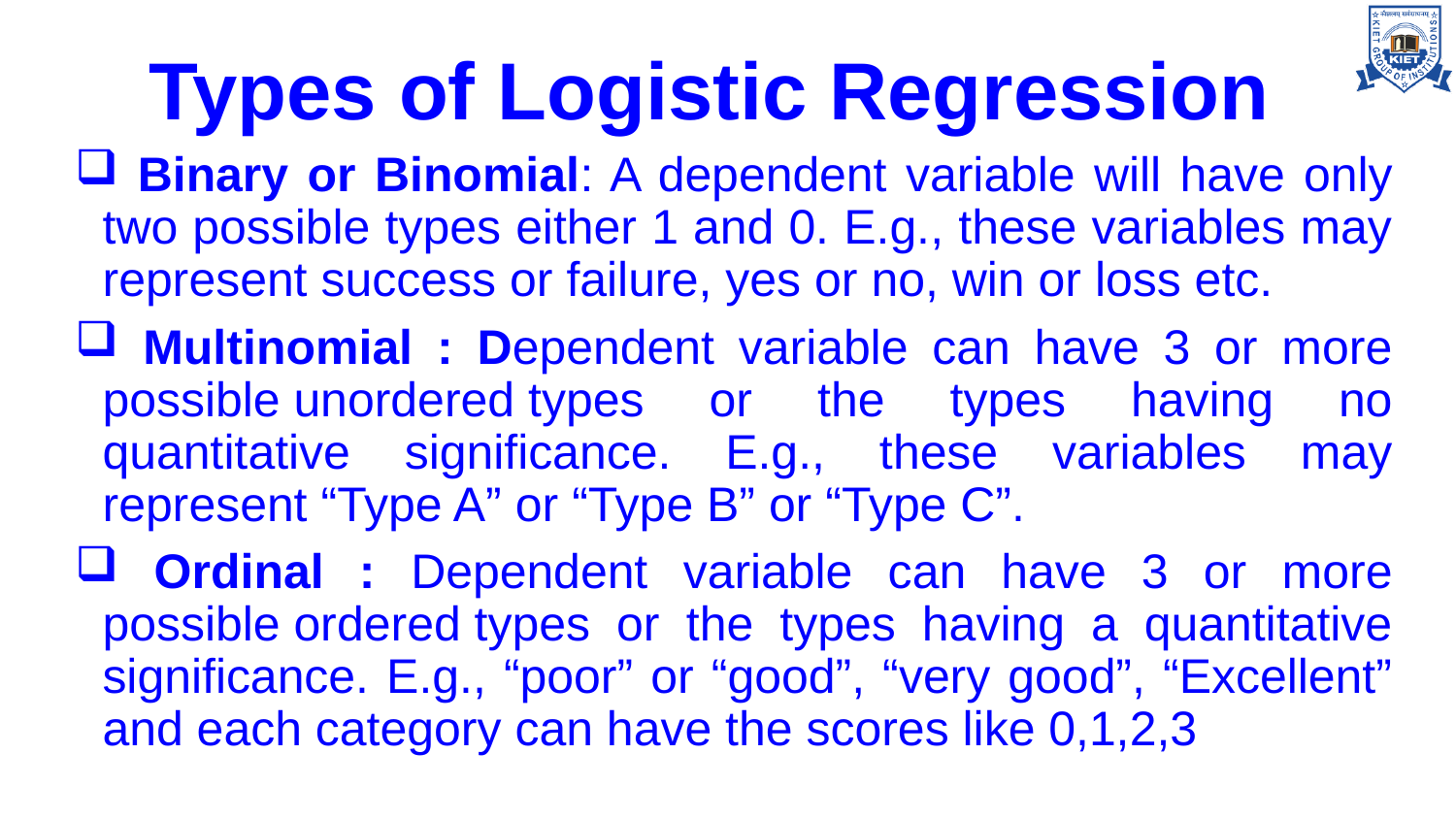

# Types of Logistic Regression
 Binary or Binomial: A dependent variable will have only two possible types either 1 and 0. E.g., these variables may represent success or failure, yes or no, win or loss etc.
 Multinomial : Dependent variable can have 3 or more possible unordered types or the types having no quantitative significance. E.g., these variables may represent “Type A” or “Type B” or “Type C”.
 Ordinal : Dependent variable can have 3 or more possible ordered types or the types having a quantitative significance. E.g., “poor” or “good”, “very good”, “Excellent” and each category can have the scores like 0,1,2,3